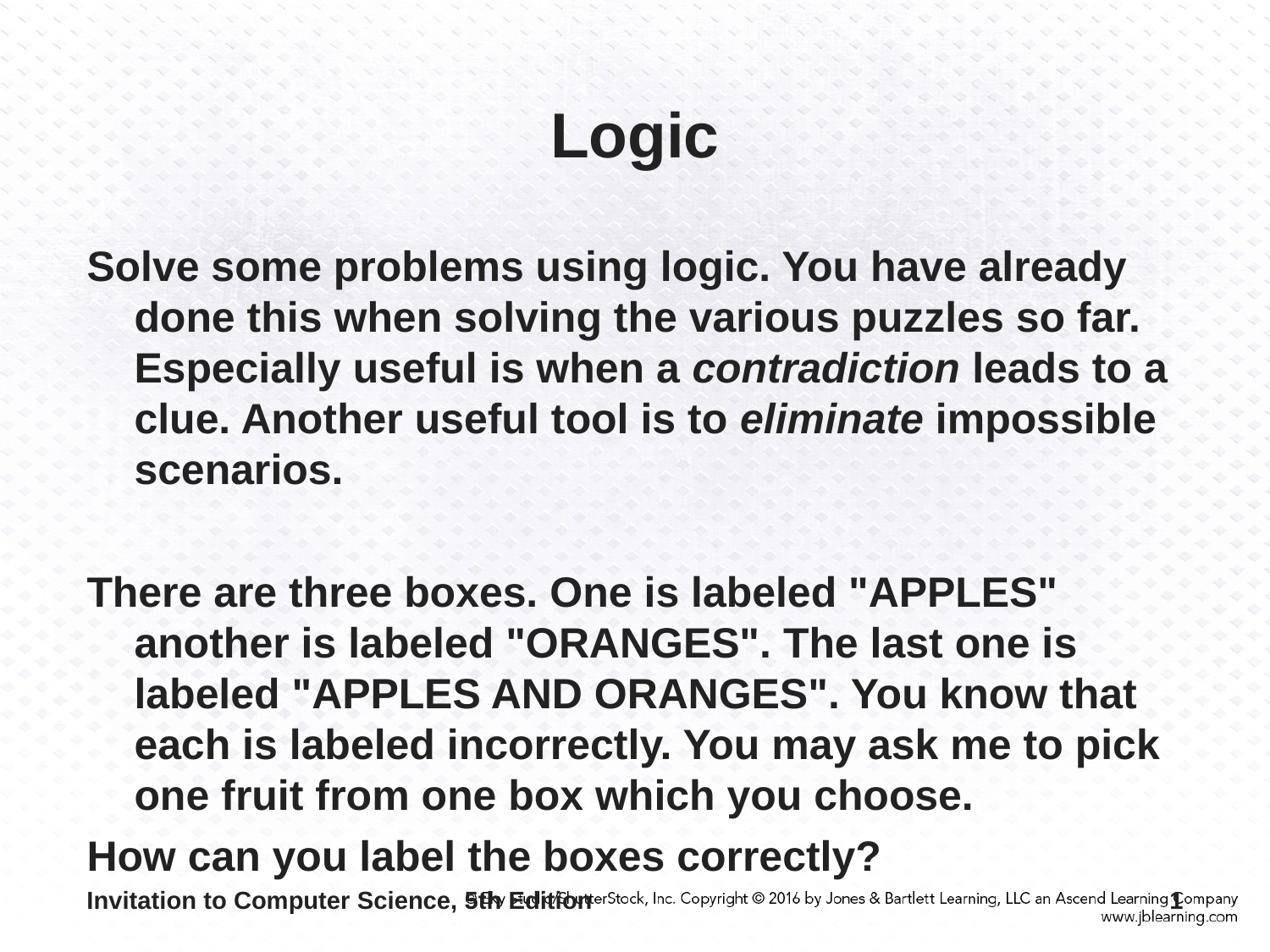

Logic
Solve some problems using logic. You have already done this when solving the various puzzles so far. Especially useful is when a contradiction leads to a clue. Another useful tool is to eliminate impossible scenarios.

There are three boxes. One is labeled "APPLES" another is labeled "ORANGES". The last one is labeled "APPLES AND ORANGES". You know that each is labeled incorrectly. You may ask me to pick one fruit from one box which you choose.
How can you label the boxes correctly?

Invitation to Computer Science, 5th Edition
1